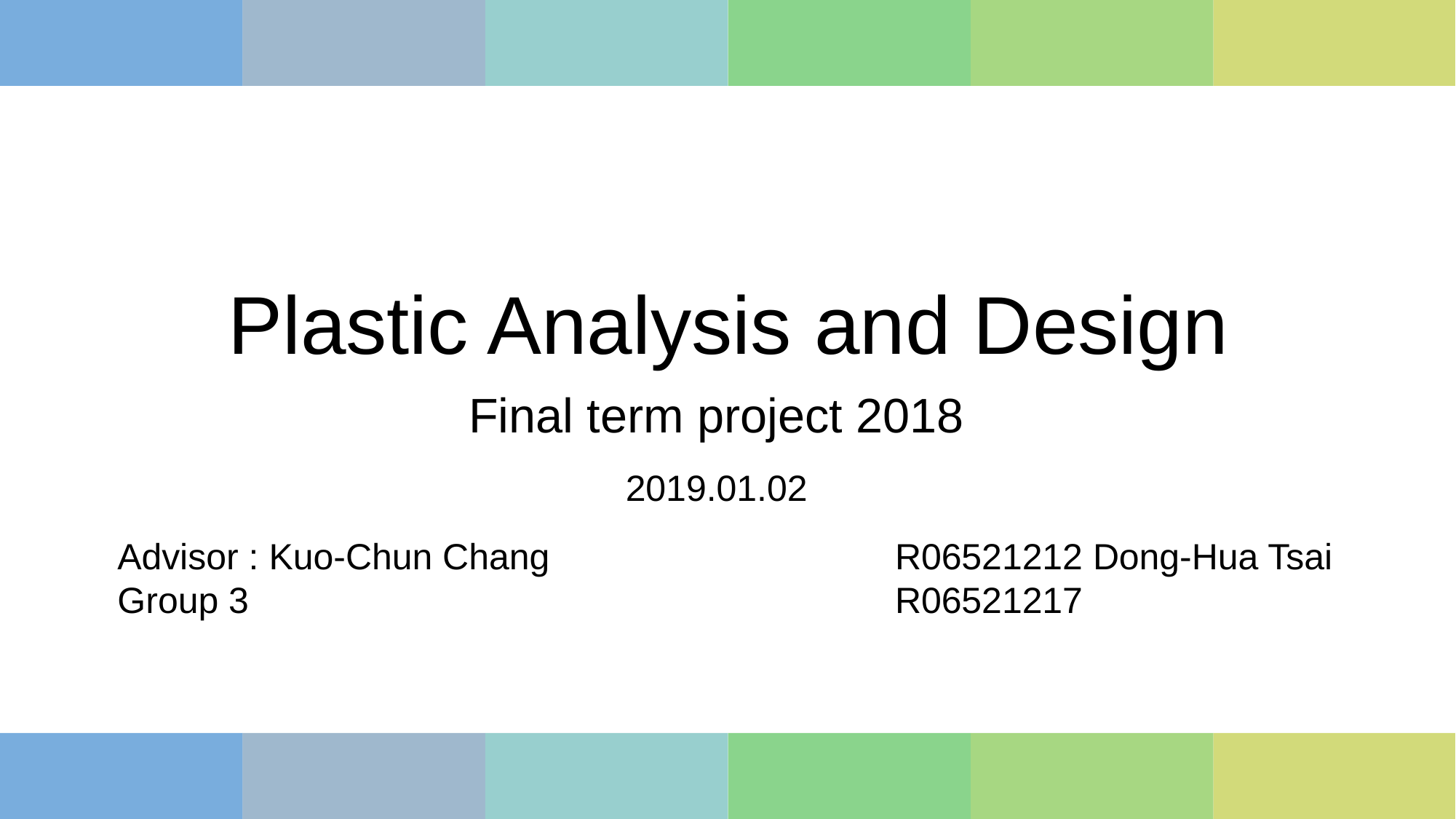

Plastic Analysis and Design
Final term project 2018
2019.01.02
Advisor : Kuo-Chun Chang
Group 3
R06521212 Dong-Hua Tsai
R06521217